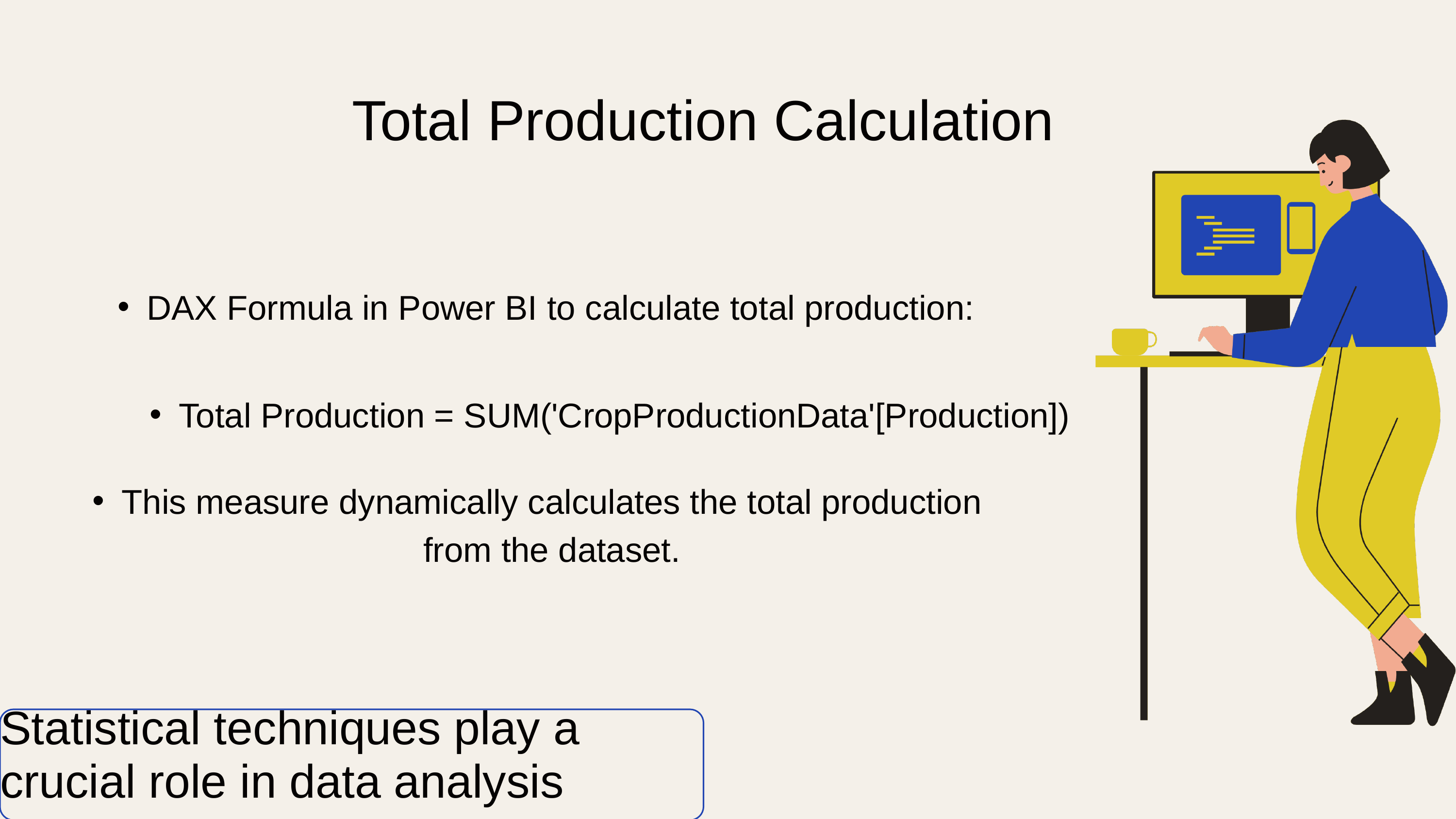

Total Production Calculation

DAX Formula in Power BI to calculate total production:
Total Production = SUM('CropProductionData'[Production])
This measure dynamically calculates the total production from the dataset.
Statistical techniques play a crucial role in data analysis